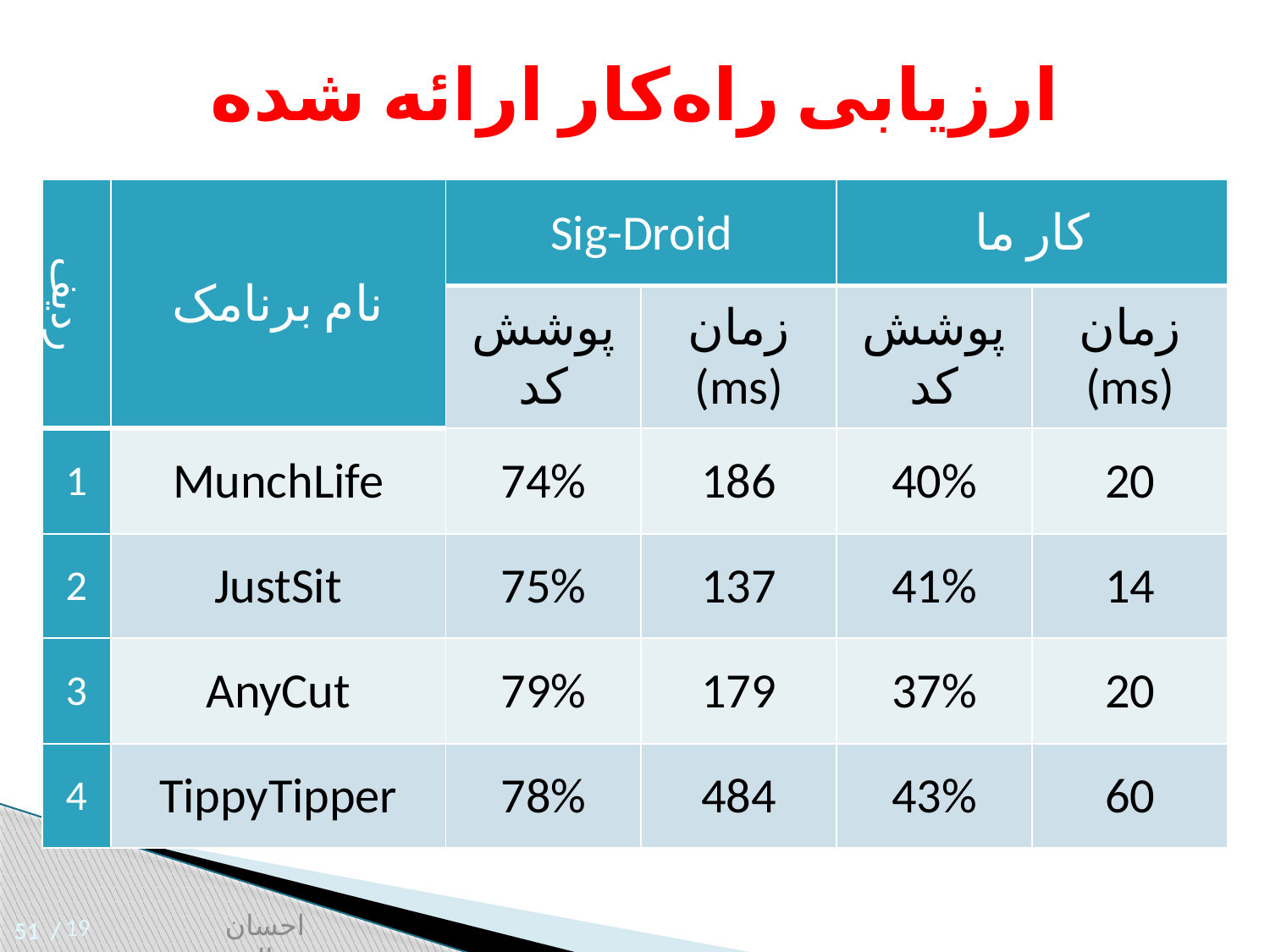

ارزیابی راه‌کار ارائه شده
| ردیف | نام برنامک | Sig-Droid |  | کار ما |  |
| --- | --- | --- | --- | --- | --- |
|  |  | پوشش کد | زمان (ms) | پوشش کد | زمان (ms) |
| 1 | MunchLife | 74% | 186 | 40% | 20 |
| 2 | JustSit | 75% | 137 | 41% | 14 |
| 3 | AnyCut | 79% | 179 | 37% | 20 |
| 4 | TippyTipper | 78% | 484 | 43% | 60 |
سوال پژوهشی اول:
10 برنامک خودمان + 4 برنامک F-Droid []
19
احسان عدالت